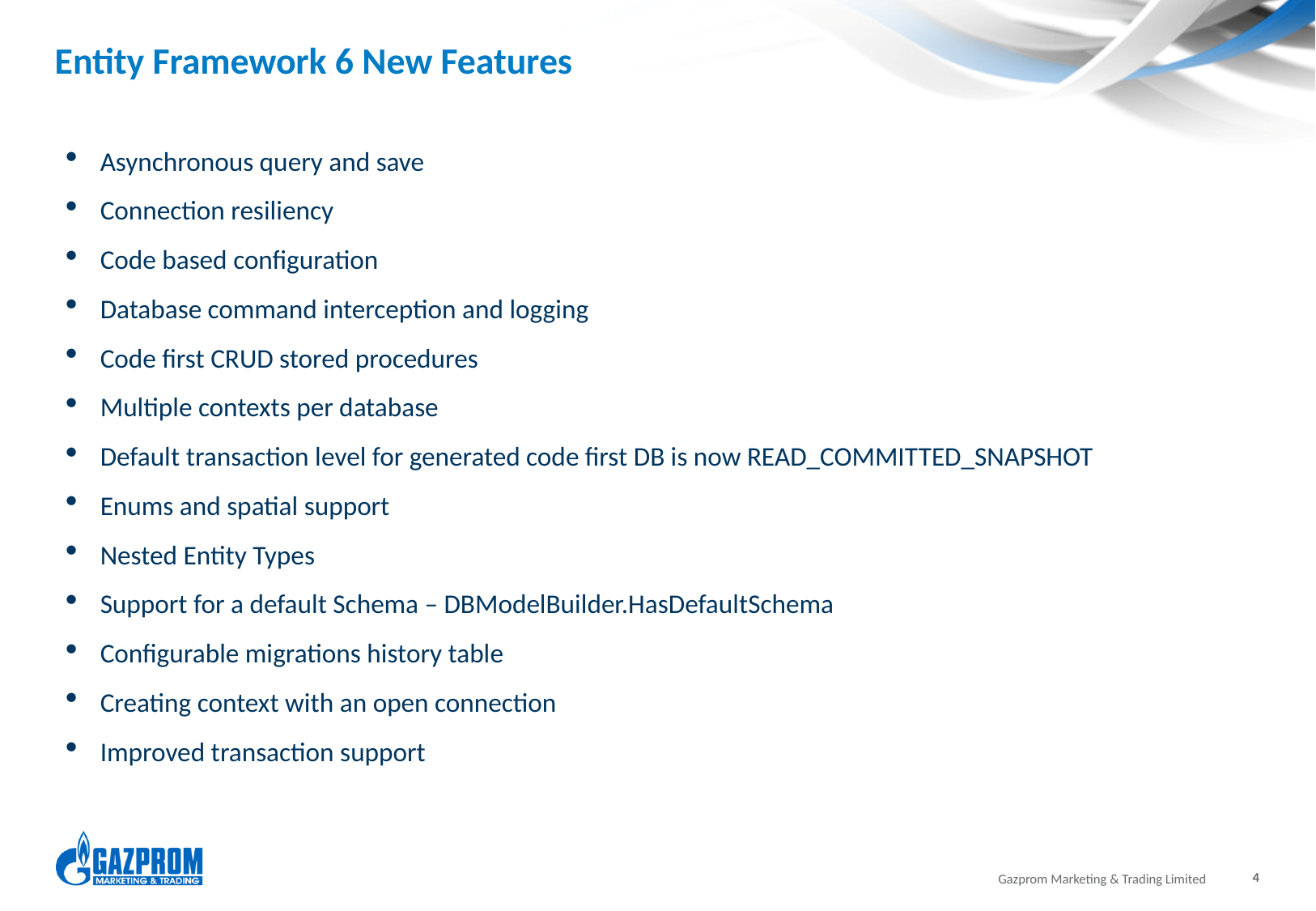

# Entity Framework 6 New Features
Asynchronous query and save
Connection resiliency
Code based configuration
Database command interception and logging
Code first CRUD stored procedures
Multiple contexts per database
Default transaction level for generated code first DB is now READ_COMMITTED_SNAPSHOT
Enums and spatial support
Nested Entity Types
Support for a default Schema – DBModelBuilder.HasDefaultSchema
Configurable migrations history table
Creating context with an open connection
Improved transaction support